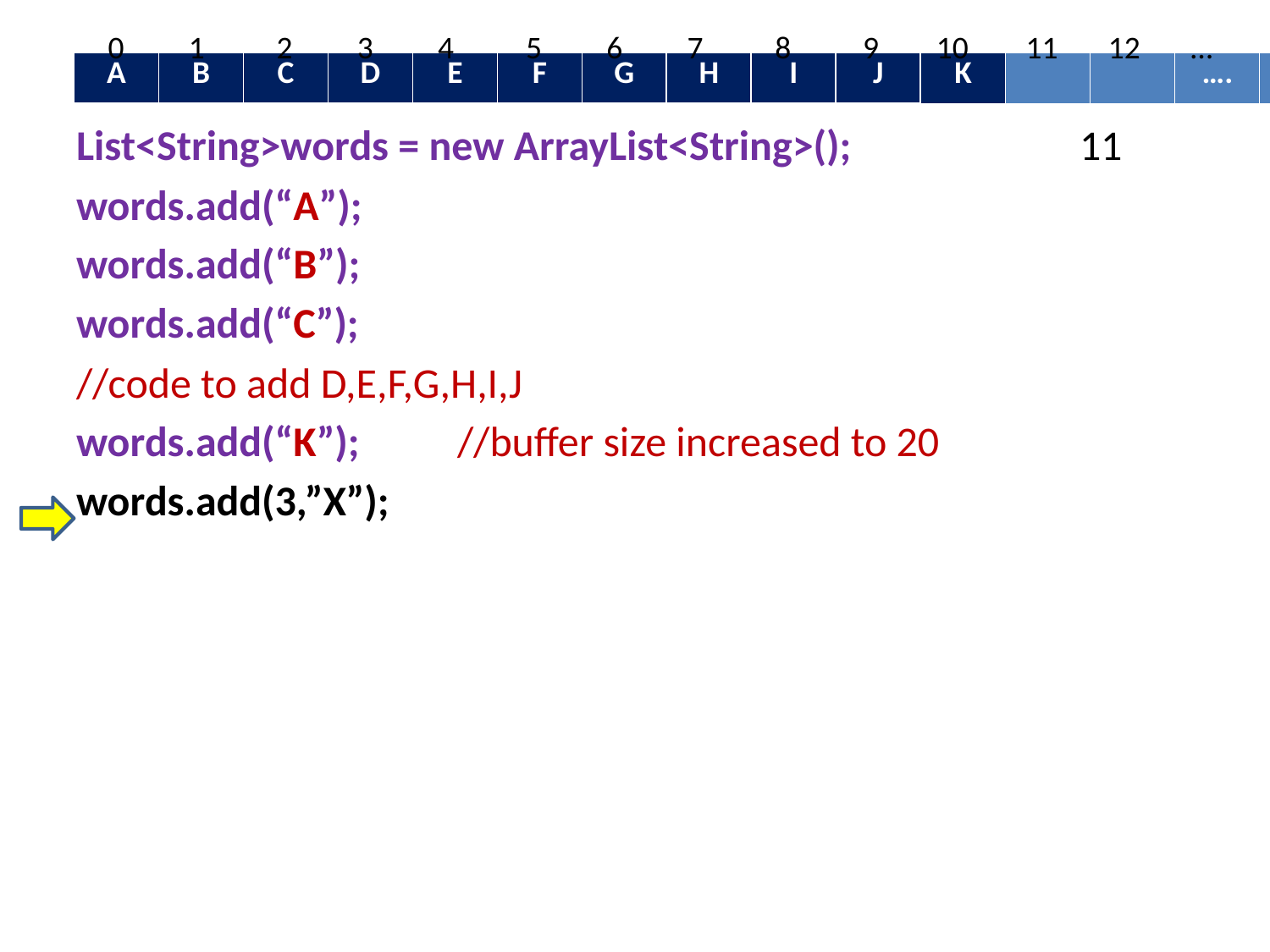

0         1          2         3         4          5         6         7          8          9        10        11       12       …
							numElements
List<String>words = new ArrayList<String>();	            11
words.add(“A”);
words.add(“B”);
words.add(“C”);
//code to add D,E,F,G,H,I,J
words.add(“K”);	//buffer size increased to 20
words.add(3,”X”);
| A | B | C | D | E | F | G | H | I | J |
| --- | --- | --- | --- | --- | --- | --- | --- | --- | --- |
| K |  |  | …. | … |
| --- | --- | --- | --- | --- |